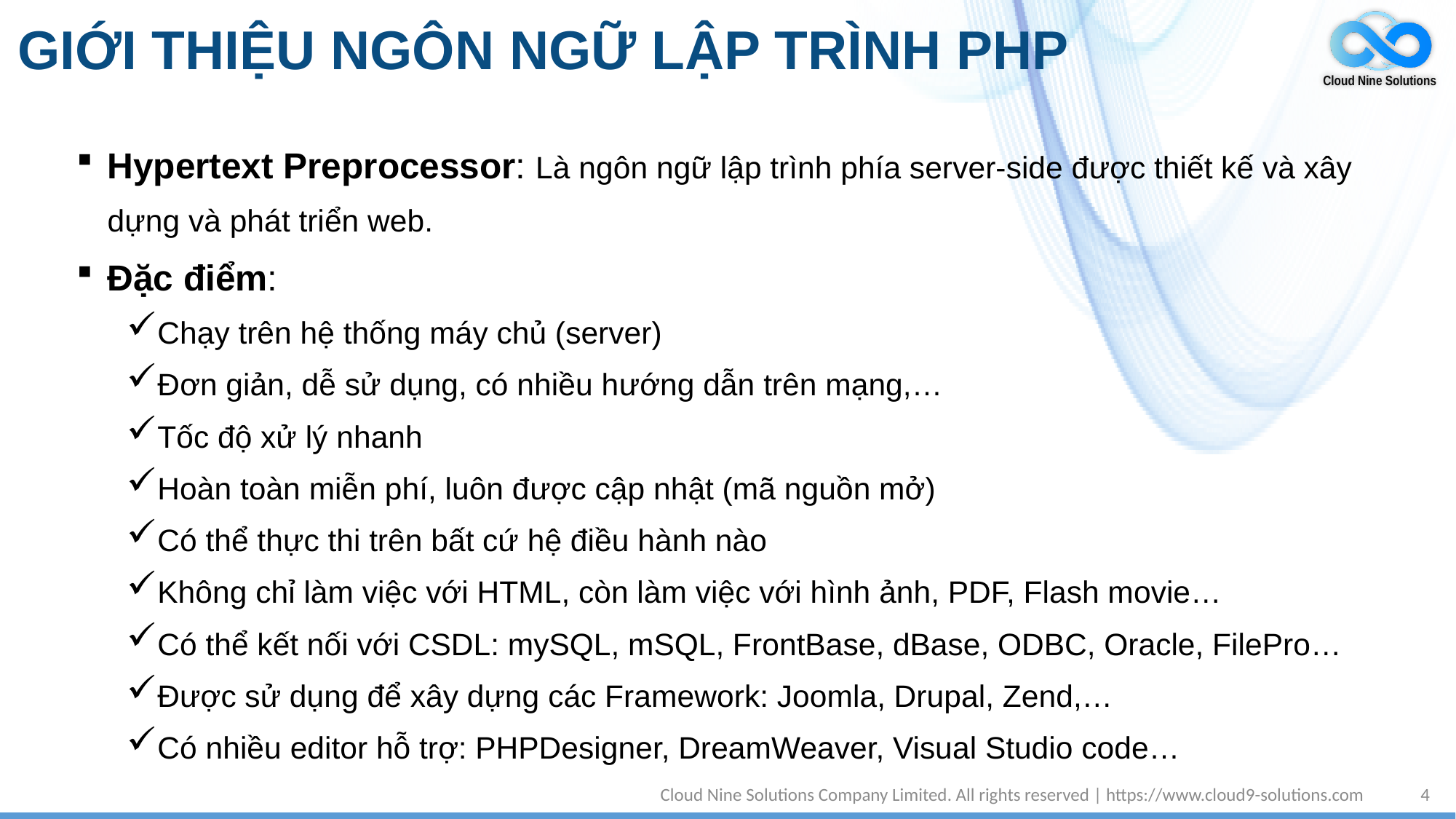

# GIỚI THIỆU NGÔN NGỮ LẬP TRÌNH PHP
Hypertext Preprocessor: Là ngôn ngữ lập trình phía server-side được thiết kế và xây dựng và phát triển web.
Đặc điểm:
Chạy trên hệ thống máy chủ (server)
Đơn giản, dễ sử dụng, có nhiều hướng dẫn trên mạng,…
Tốc độ xử lý nhanh
Hoàn toàn miễn phí, luôn được cập nhật (mã nguồn mở)
Có thể thực thi trên bất cứ hệ điều hành nào
Không chỉ làm việc với HTML, còn làm việc với hình ảnh, PDF, Flash movie…
Có thể kết nối với CSDL: mySQL, mSQL, FrontBase, dBase, ODBC, Oracle, FilePro…
Được sử dụng để xây dựng các Framework: Joomla, Drupal, Zend,…
Có nhiều editor hỗ trợ: PHPDesigner, DreamWeaver, Visual Studio code…
Cloud Nine Solutions Company Limited. All rights reserved | https://www.cloud9-solutions.com
4